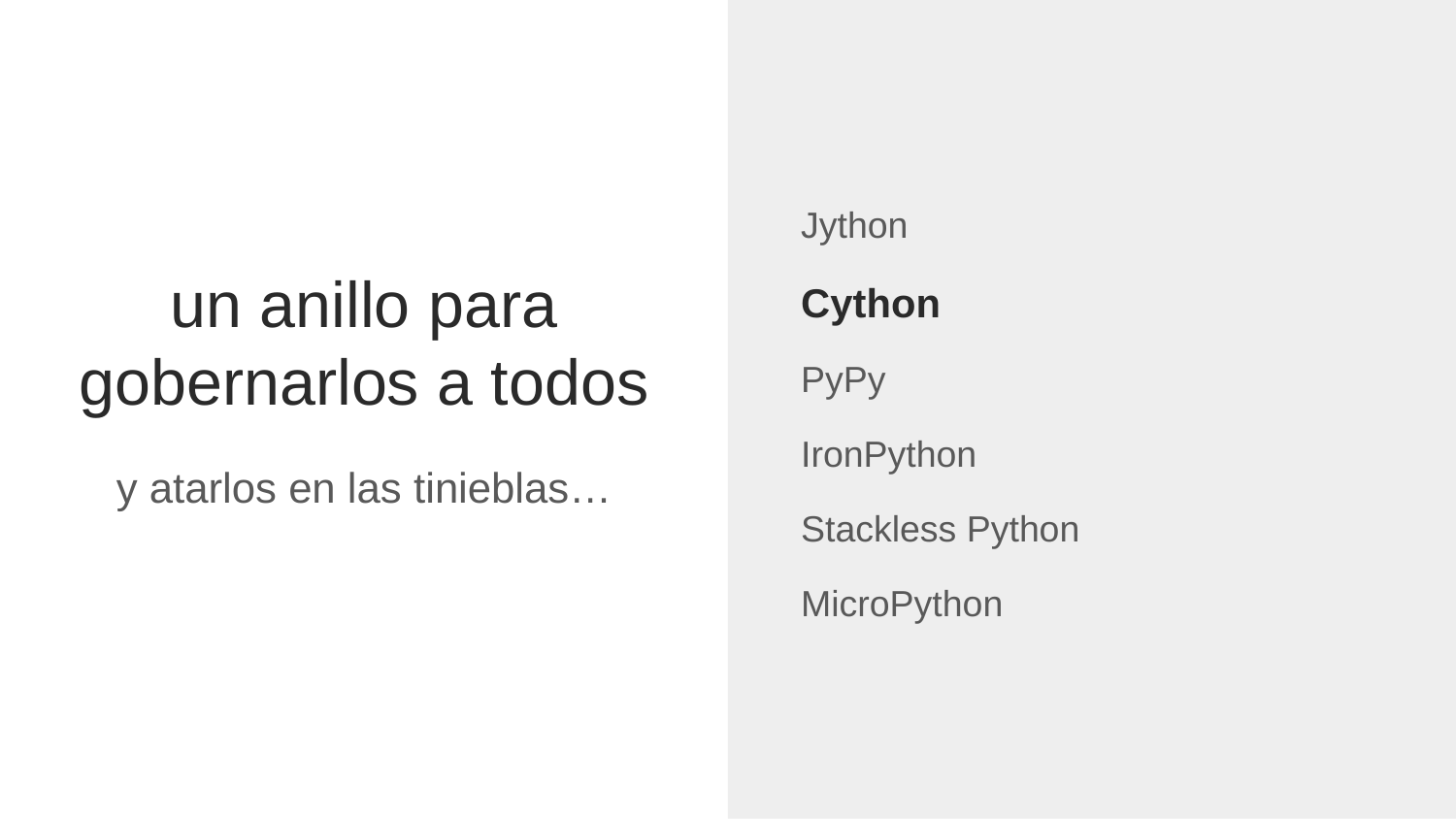

Jython
Cython
PyPy
IronPython
Stackless Python
MicroPython
# un anillo para gobernarlos a todos
y atarlos en las tinieblas…